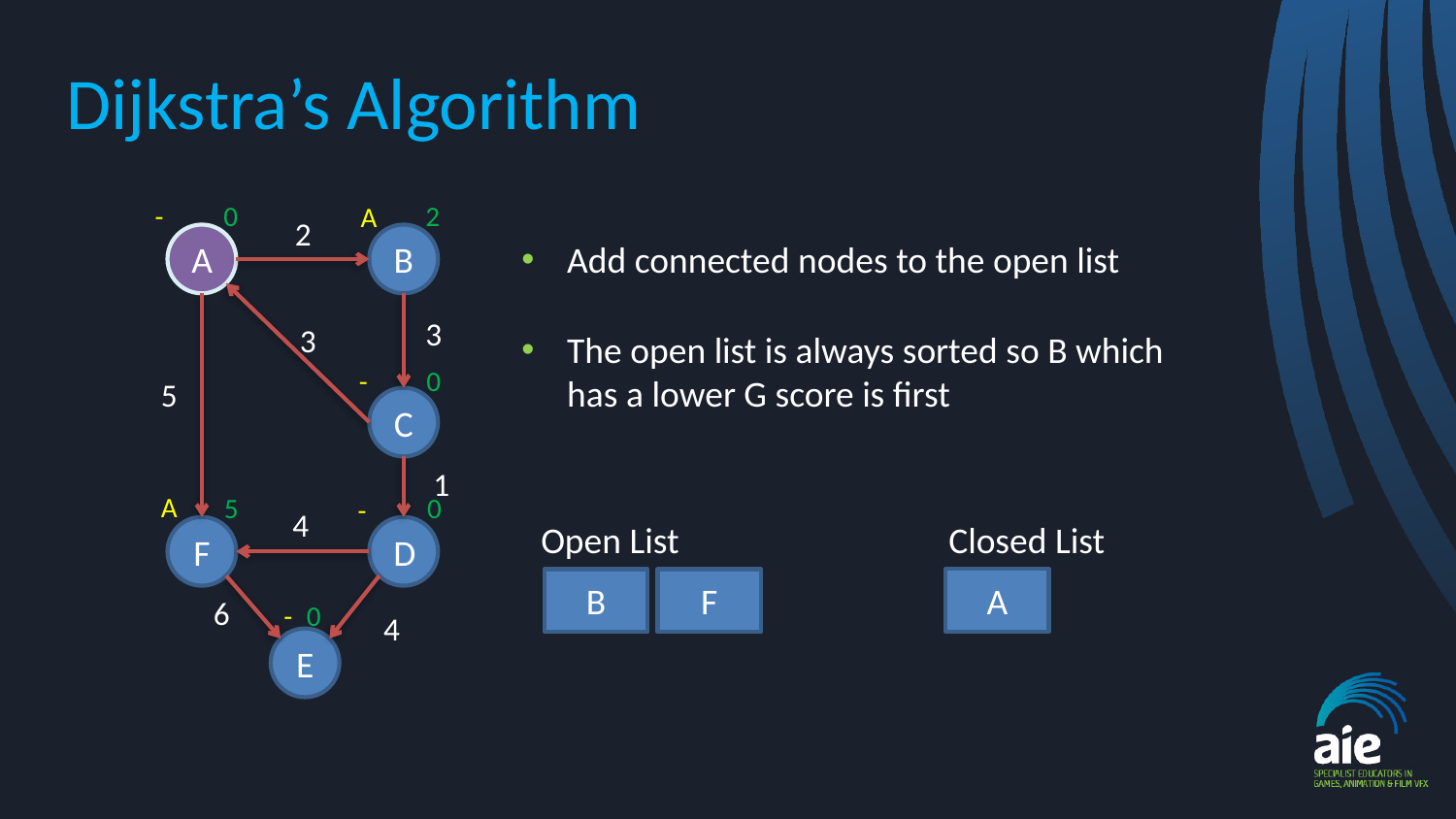

# Dijkstra’s Algorithm
2
0
-
A
2
A
B
Add connected nodes to the open list

The open list is always sorted so B which has a lower G score is first

3
3
0
-
5
C
1
A
5
0
-
4
Closed List
Open List
F
D
A
B
F
6
0
-
4
E